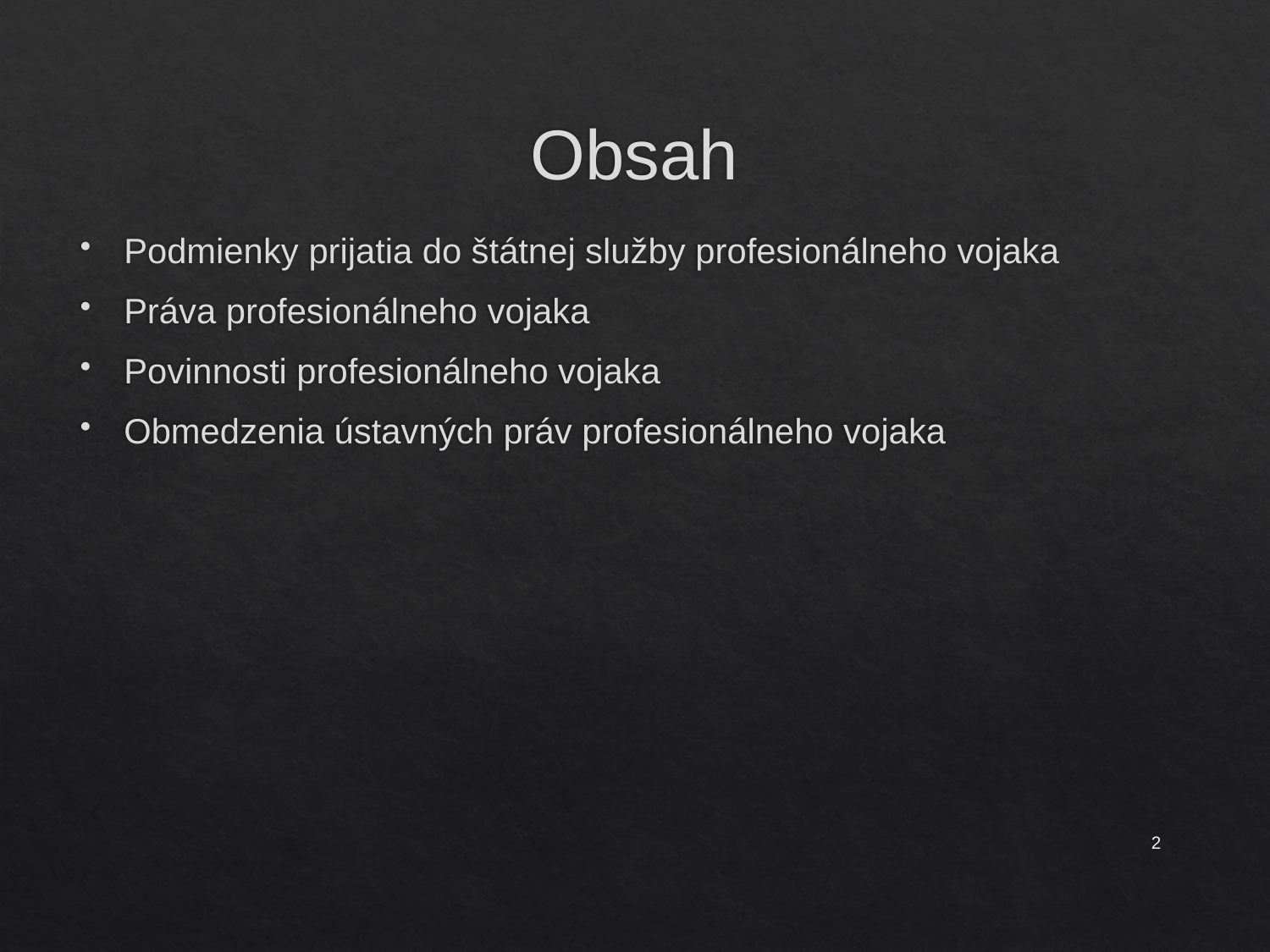

# Obsah
Podmienky prijatia do štátnej služby profesionálneho vojaka
Práva profesionálneho vojaka
Povinnosti profesionálneho vojaka
Obmedzenia ústavných práv profesionálneho vojaka
2